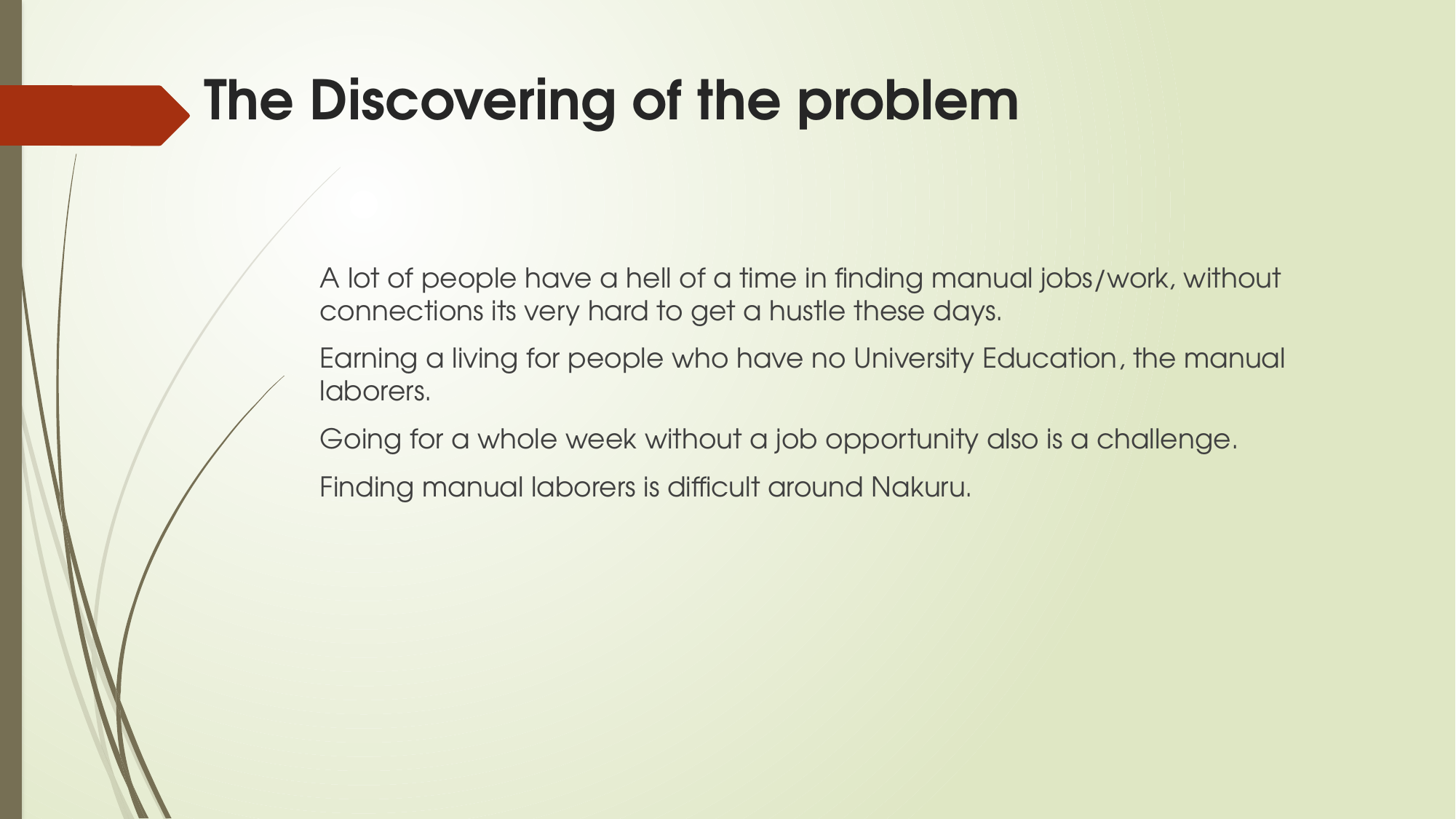

# The Discovering of the problem
A lot of people have a hell of a time in finding manual jobs/work, without connections its very hard to get a hustle these days.
Earning a living for people who have no University Education, the manual  laborers.
Going for a whole week without a job opportunity also is a challenge.
Finding manual laborers is difficult around Nakuru.